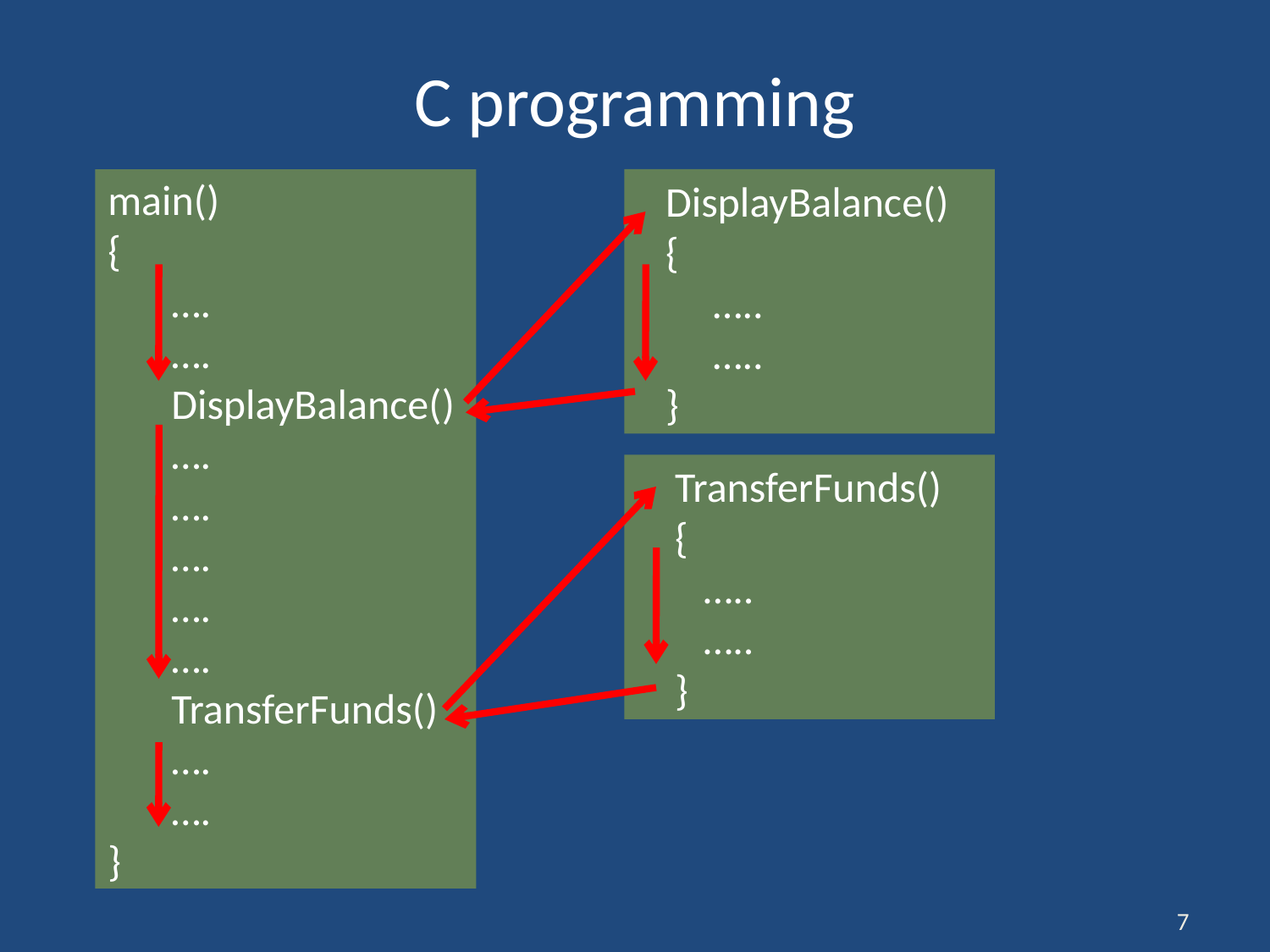

# C programming
main()
{
….
….
DisplayBalance()
….
….
….
….
….
TransferFunds()
….
….
}
   DisplayBalance()
   {
        …..
        …..
   }
    TransferFunds()
    {
       …..
       …..
    }